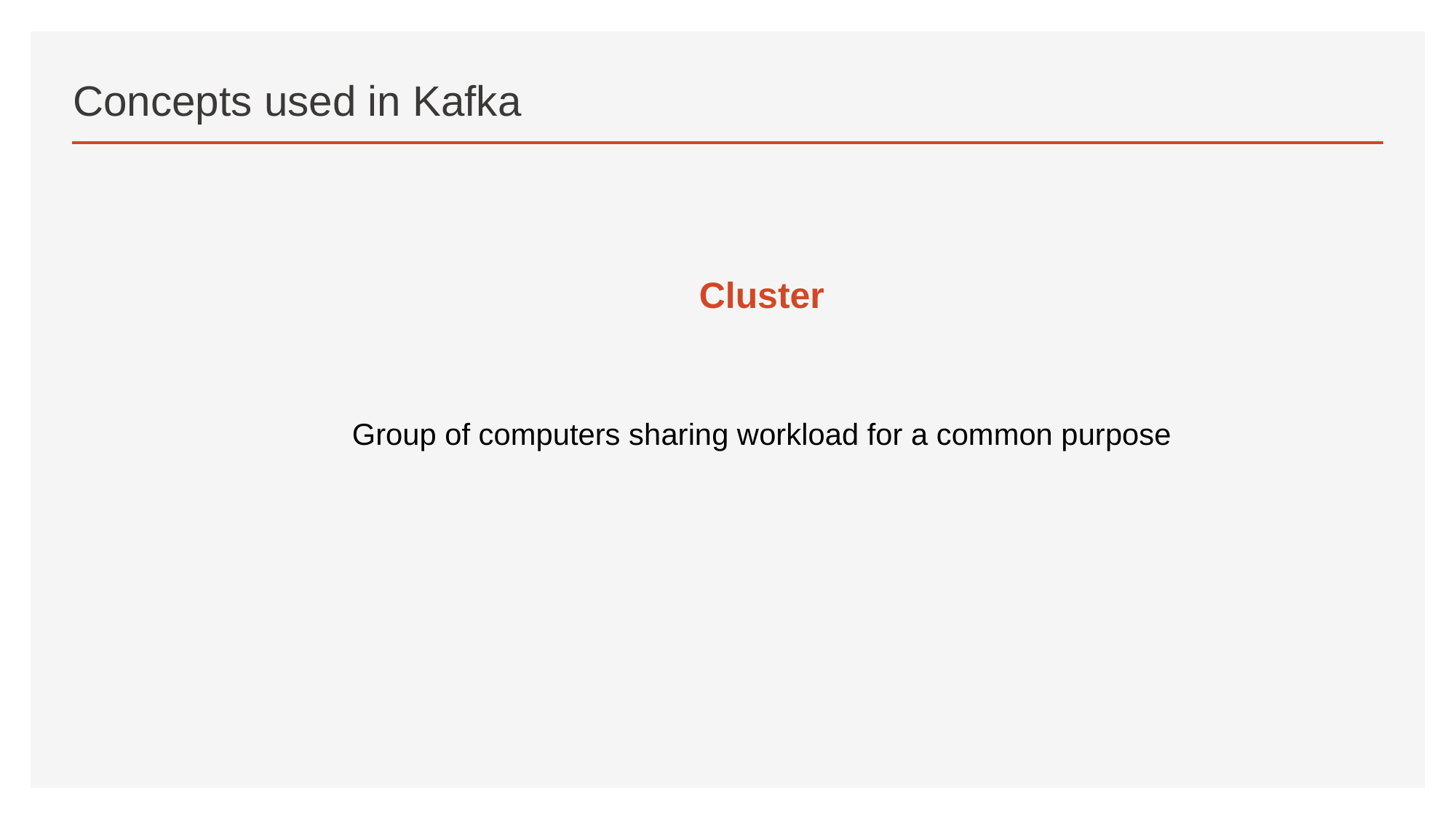

# Concepts used in Kafka
Cluster

Group of computers sharing workload for a common purpose